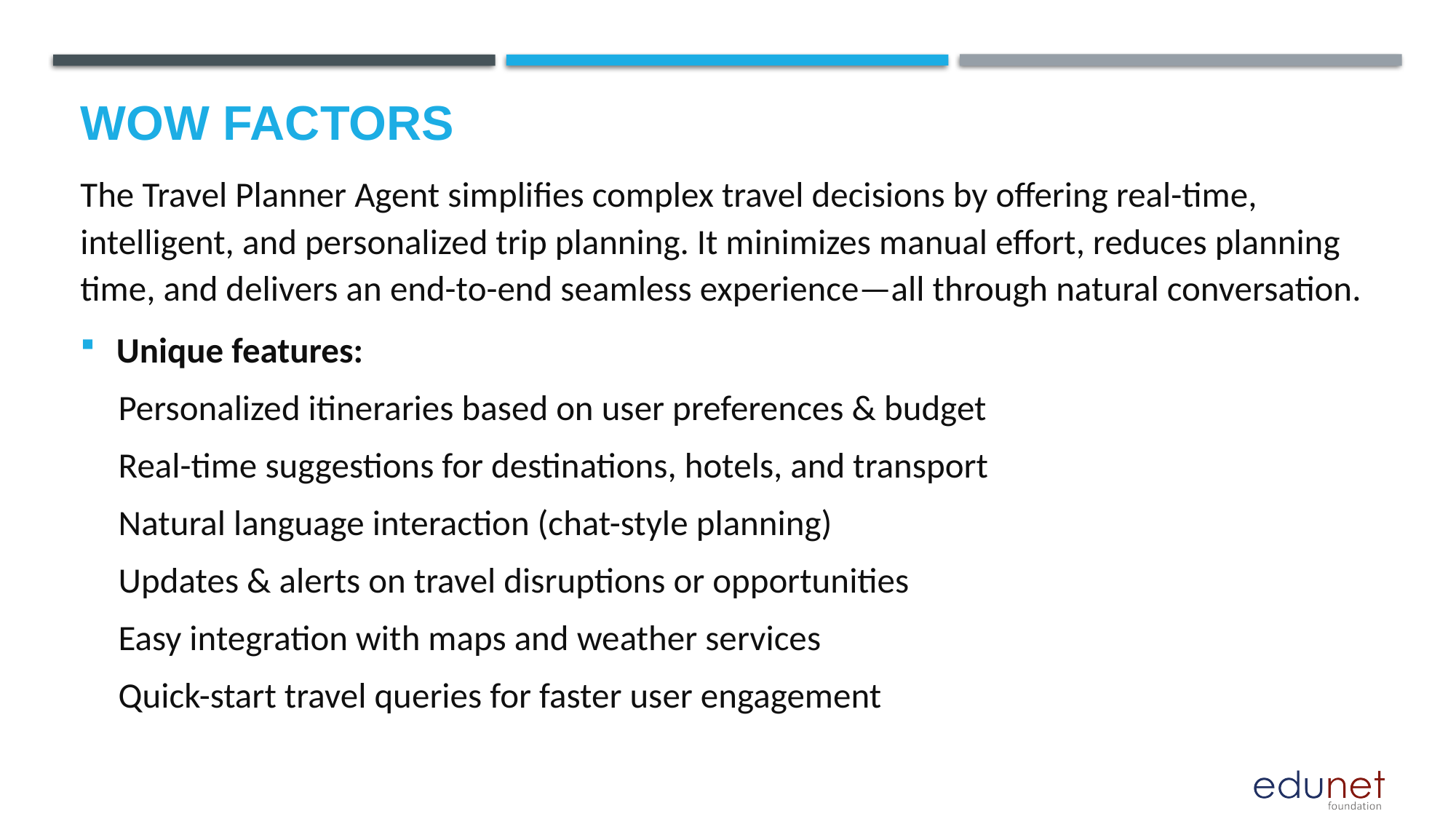

# Wow factors
The Travel Planner Agent simplifies complex travel decisions by offering real-time, intelligent, and personalized trip planning. It minimizes manual effort, reduces planning time, and delivers an end-to-end seamless experience—all through natural conversation.
Unique features:
Personalized itineraries based on user preferences & budget
Real-time suggestions for destinations, hotels, and transport
Natural language interaction (chat-style planning)
Updates & alerts on travel disruptions or opportunities
Easy integration with maps and weather services
Quick-start travel queries for faster user engagement